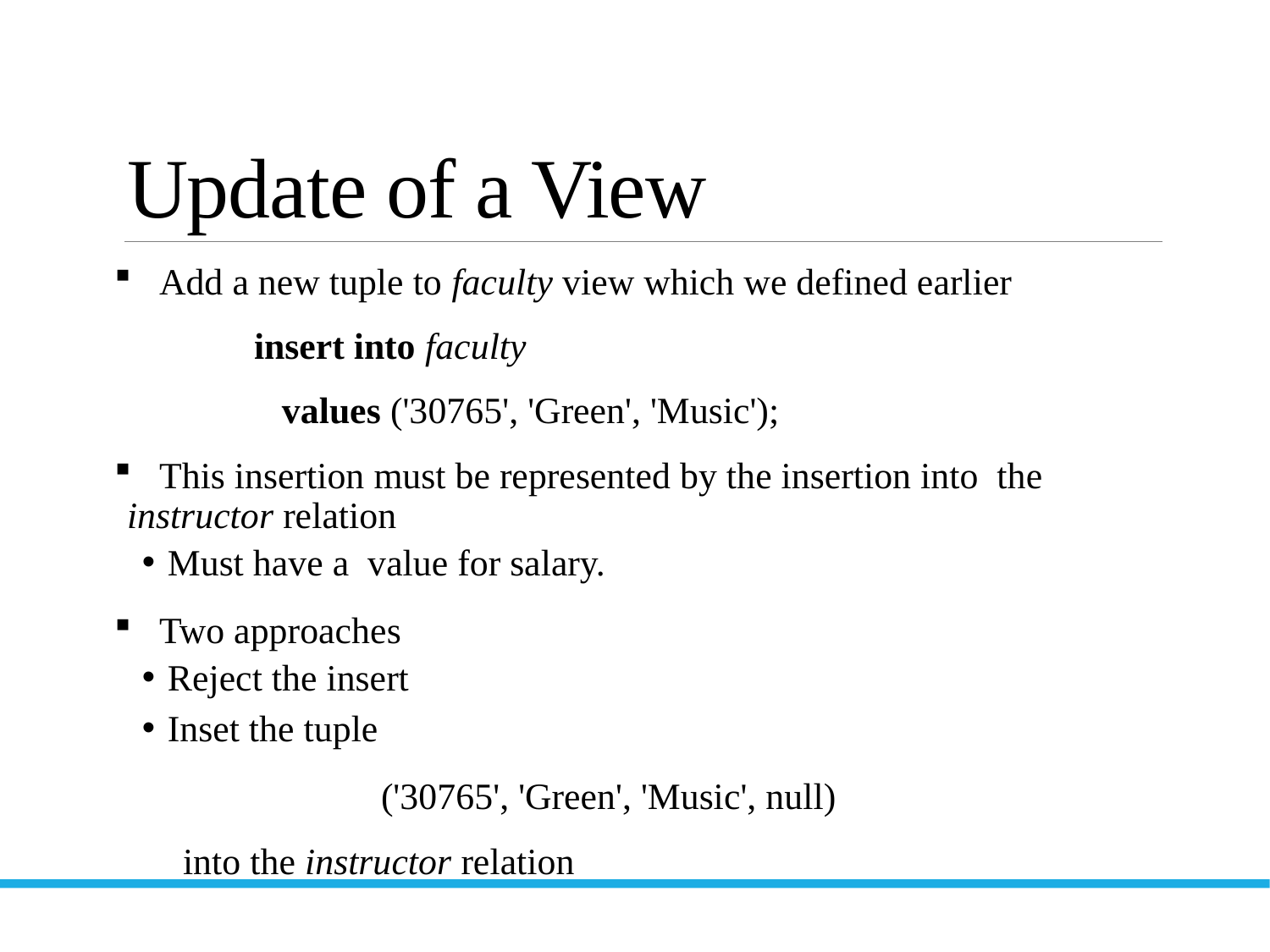

# Update of a View
   Add a new tuple to faculty view which we defined earlier
		insert into faculty
                  values ('30765', 'Green', 'Music');
   This insertion must be represented by the insertion into  the instructor relation
Must have a  value for salary.
   Two approaches
Reject the insert
Inset the tuple
			('30765', 'Green', 'Music', null)
	      into the instructor relation